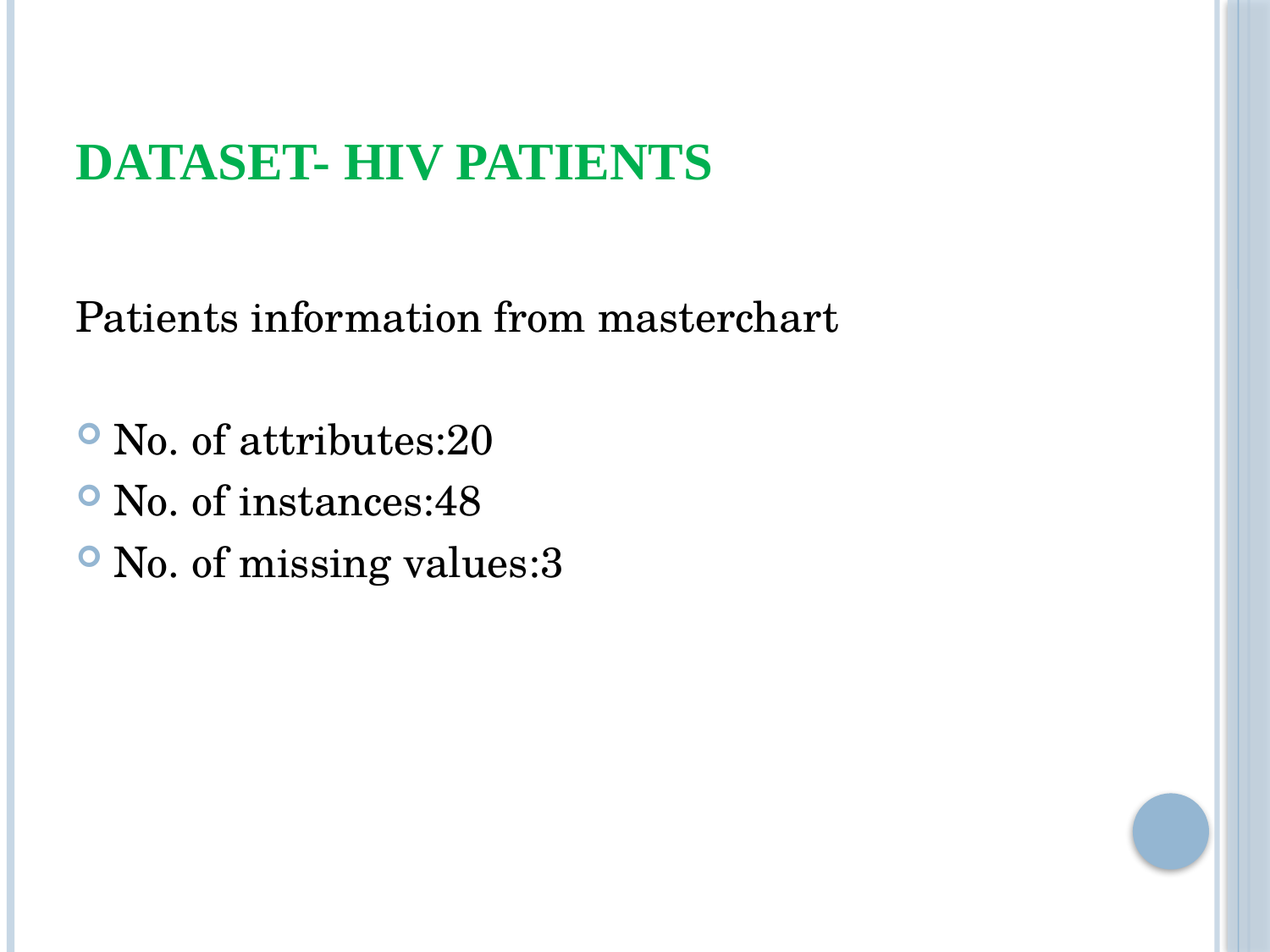

# Dataset- HIV patients

Patients information from masterchart

No. of attributes:20
No. of instances:48
No. of missing values:3